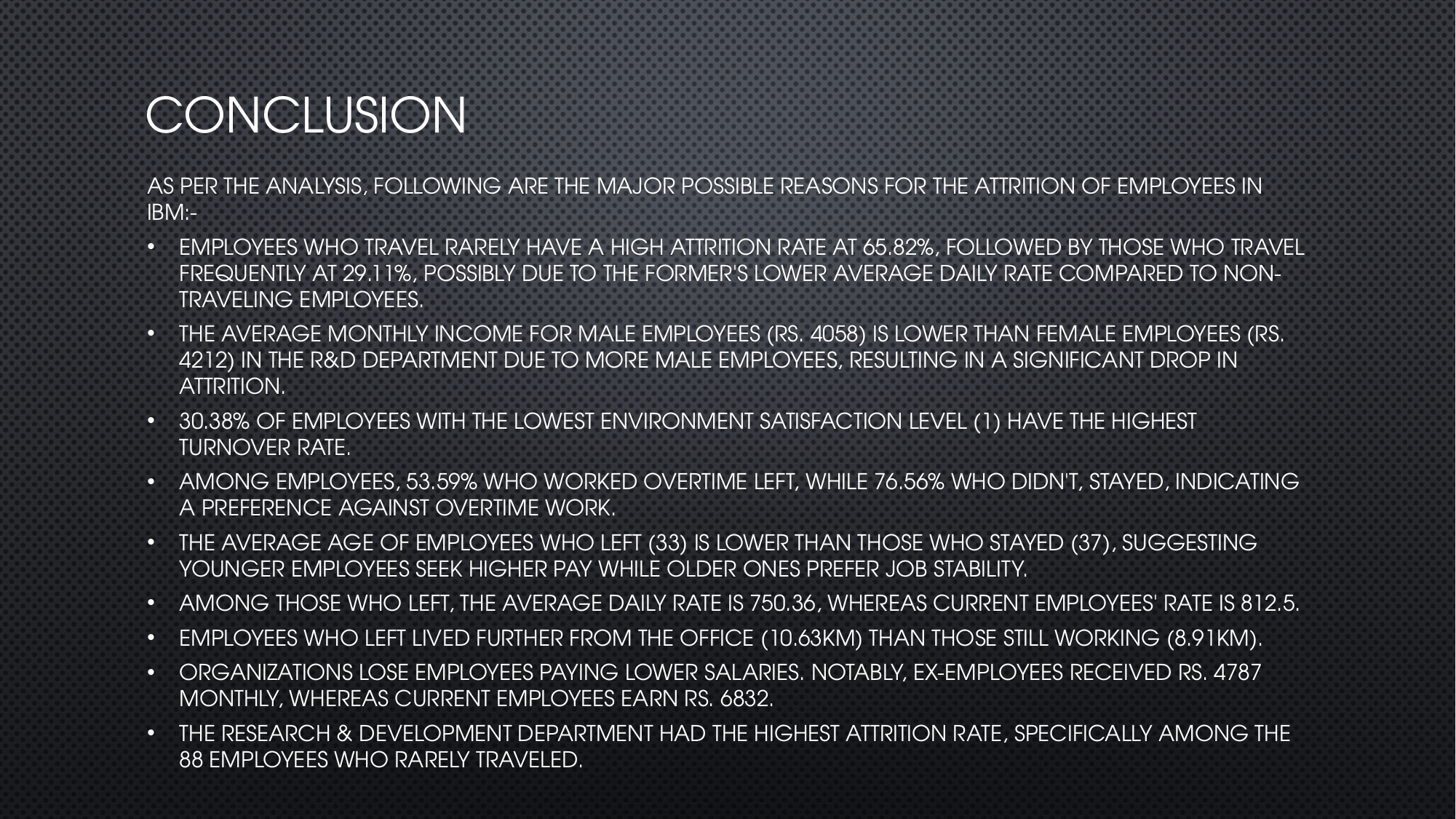

# conclusion
As per the analysis, following are the major possible reasons for the attrition of employees in ibm:-
Employees who travel rarely have a high attrition rate at 65.82%, followed by those who travel frequently at 29.11%, possibly due to the former's lower average daily rate compared to non-traveling employees.
The average monthly income for male employees (rs. 4058) is lower than female employees (rs. 4212) in the R&D department due to more male employees, resulting in a significant drop in attrition.
30.38% of employees with the lowest environment satisfaction level (1) have the highest turnover rate.
Among employees, 53.59% who worked overtime left, while 76.56% who didn't, stayed, indicating a preference against overtime work.
The average age of employees who left (33) is lower than those who stayed (37), suggesting younger employees seek higher pay while older ones prefer job stability.
Among those who left, the average daily rate is 750.36, whereas current employees' rate is 812.5.
Employees who left lived further from the office (10.63km) than those still working (8.91km).
Organizations lose employees paying lower salaries. Notably, ex-employees received rs. 4787 monthly, whereas current employees earn rs. 6832.
The research & development department had the highest attrition rate, specifically among the 88 employees who rarely traveled.